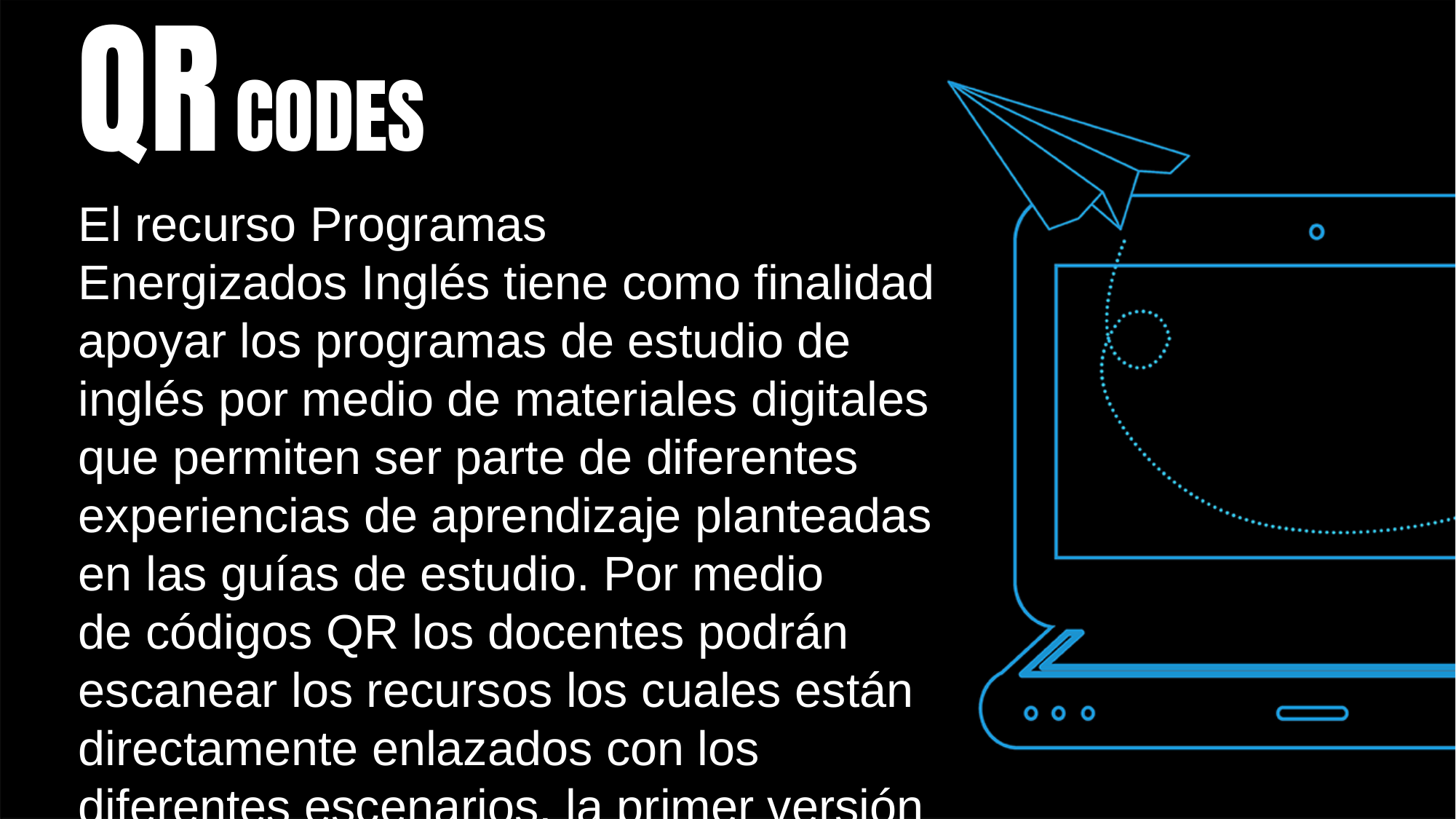

QR CODES
El recurso Programas Energizados Inglés tiene como finalidad apoyar los programas de estudio de inglés por medio de materiales digitales que permiten ser parte de diferentes experiencias de aprendizaje planteadas en las guías de estudio. Por medio de códigos QR los docentes podrán escanear los recursos los cuales están directamente enlazados con los diferentes escenarios, la primer versión será para 1°,2° y 3°.